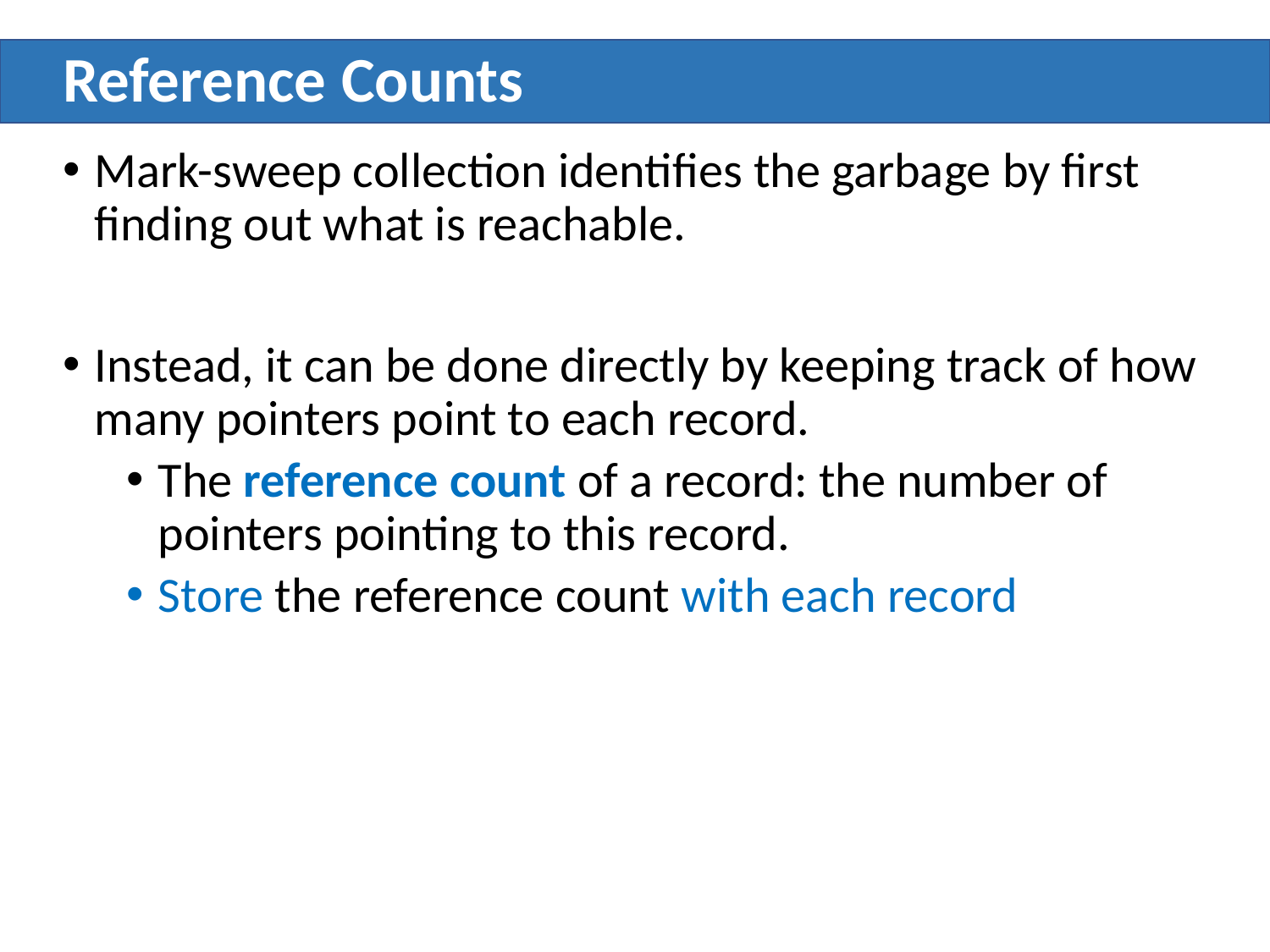

# Reference Counts
Mark-sweep collection identifies the garbage by first finding out what is reachable.

Instead, it can be done directly by keeping track of how many pointers point to each record.
The reference count of a record: the number of pointers pointing to this record.
Store the reference count with each record